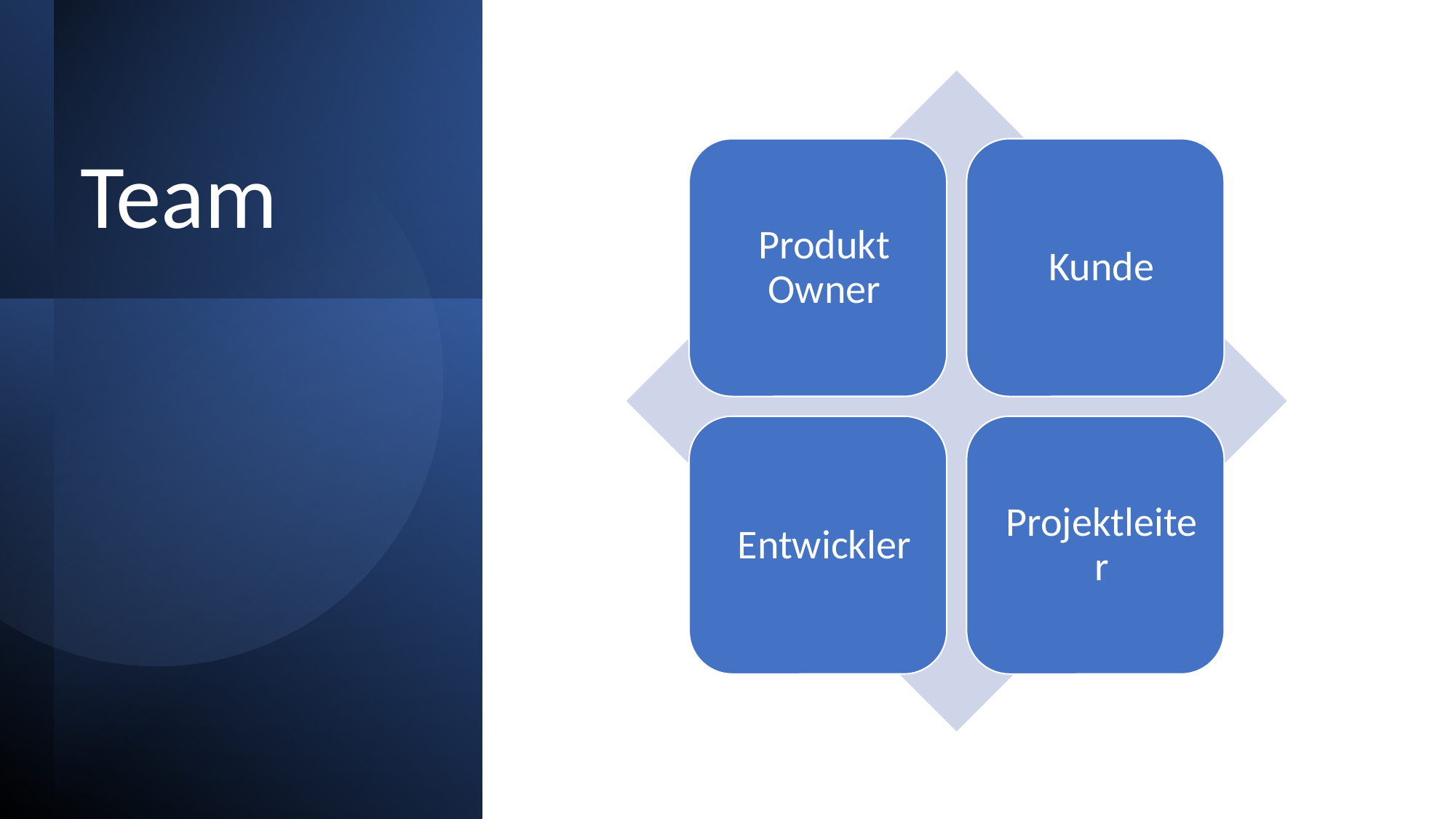

Produkt Owner
Kunde
Entwickler
Projektleiter

# Team